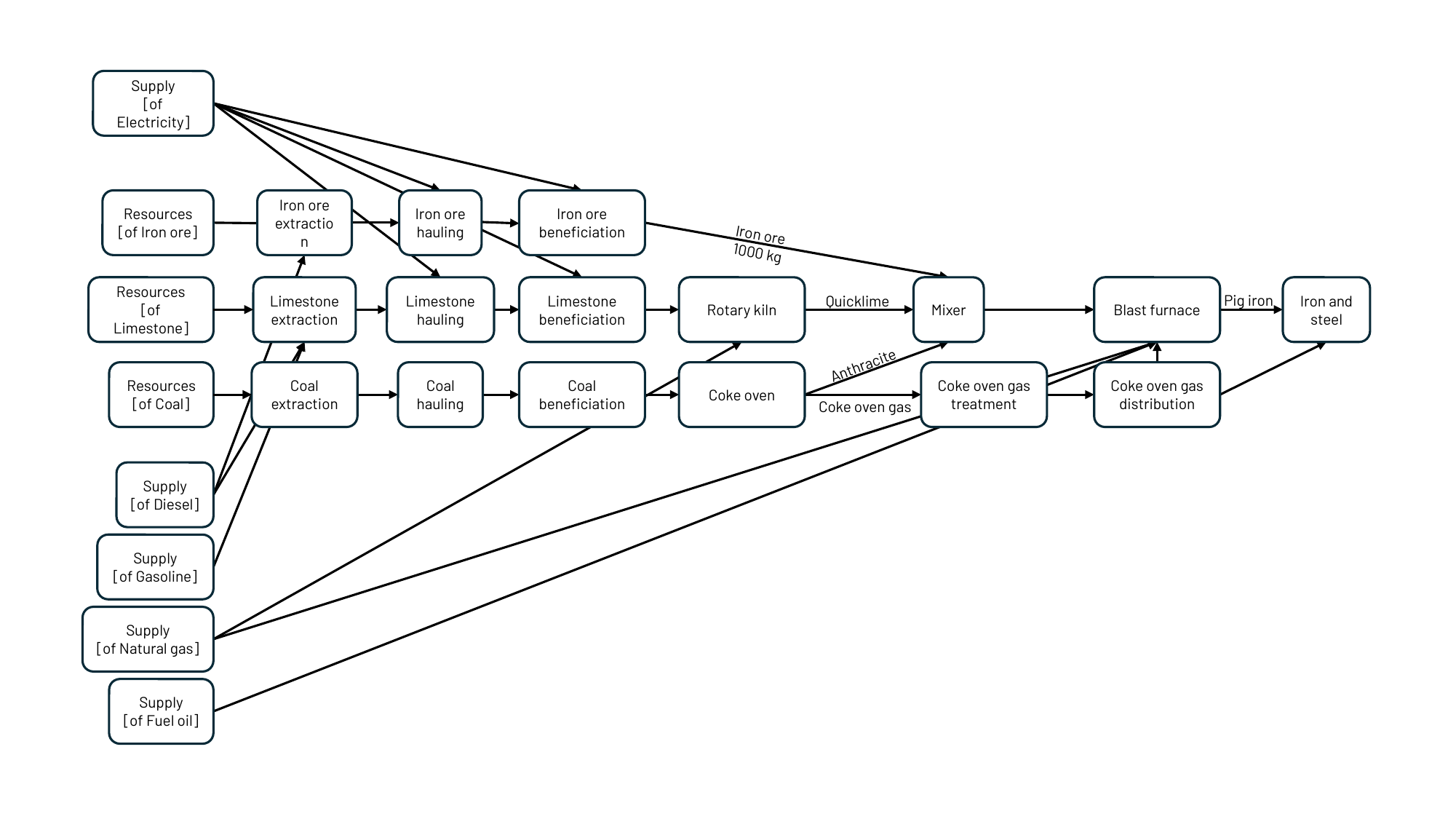

Supply
[of Electricity]
Resources
[of Iron ore]
Iron ore extraction
Iron ore hauling
Iron ore beneficiation
Iron ore
1000 kg
Resources
[of Limestone]
Limestone extraction
Limestone
hauling
Limestone beneficiation
Rotary kiln
Mixer
Blast furnace
Iron and steel
Pig iron
Quicklime
Anthracite
Resources
[of Coal]
Coal
extraction
Coal
hauling
Coal beneficiation
Coke oven
Coke oven gas treatment
Coke oven gas distribution
Coke oven gas
Supply
[of Diesel]
Supply
[of Gasoline]
Supply
[of Natural gas]
Supply
[of Fuel oil]